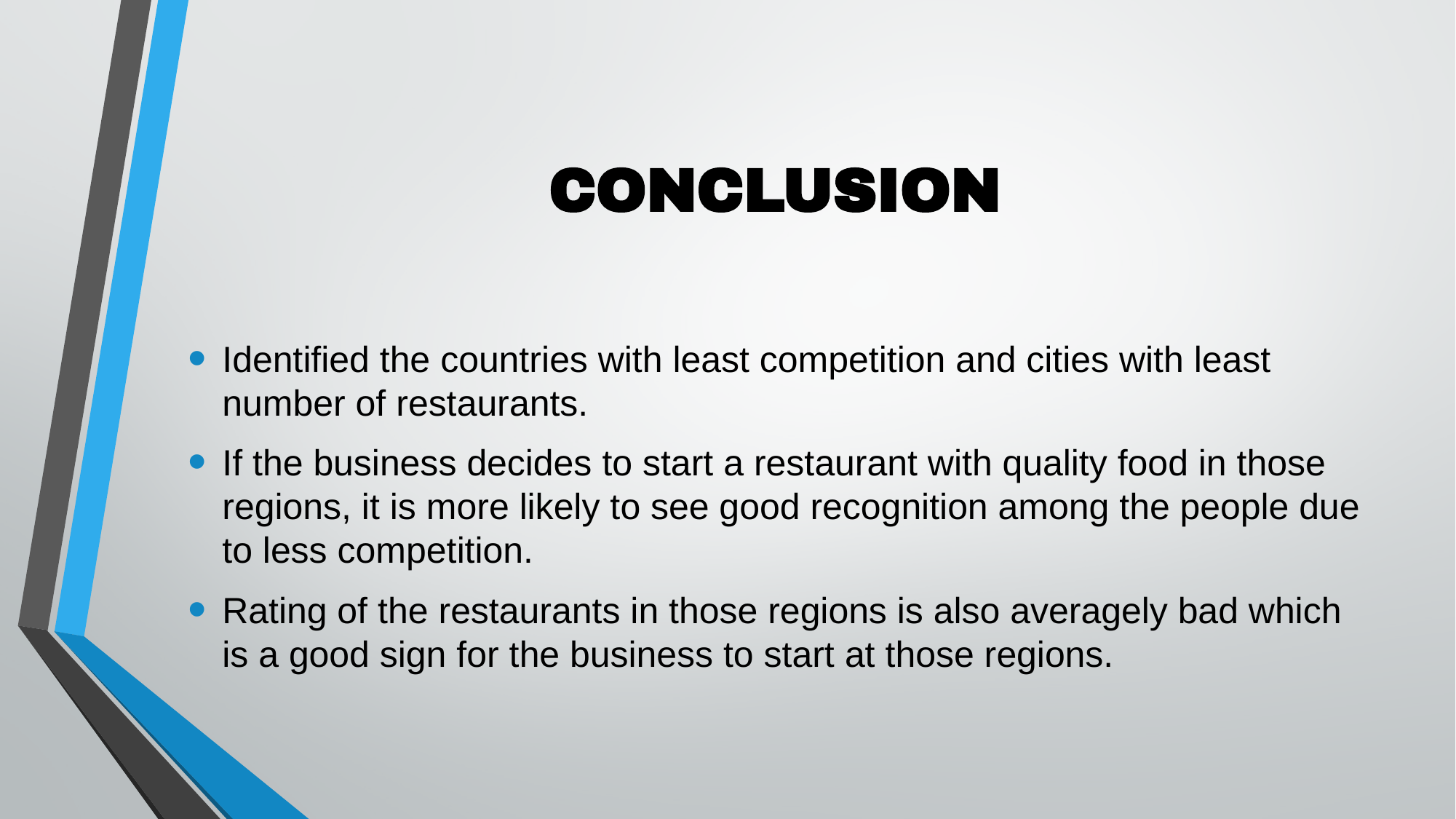

# CONCLUSION
Identified the countries with least competition and cities with least number of restaurants.
If the business decides to start a restaurant with quality food in those regions, it is more likely to see good recognition among the people due to less competition.
Rating of the restaurants in those regions is also averagely bad which is a good sign for the business to start at those regions.